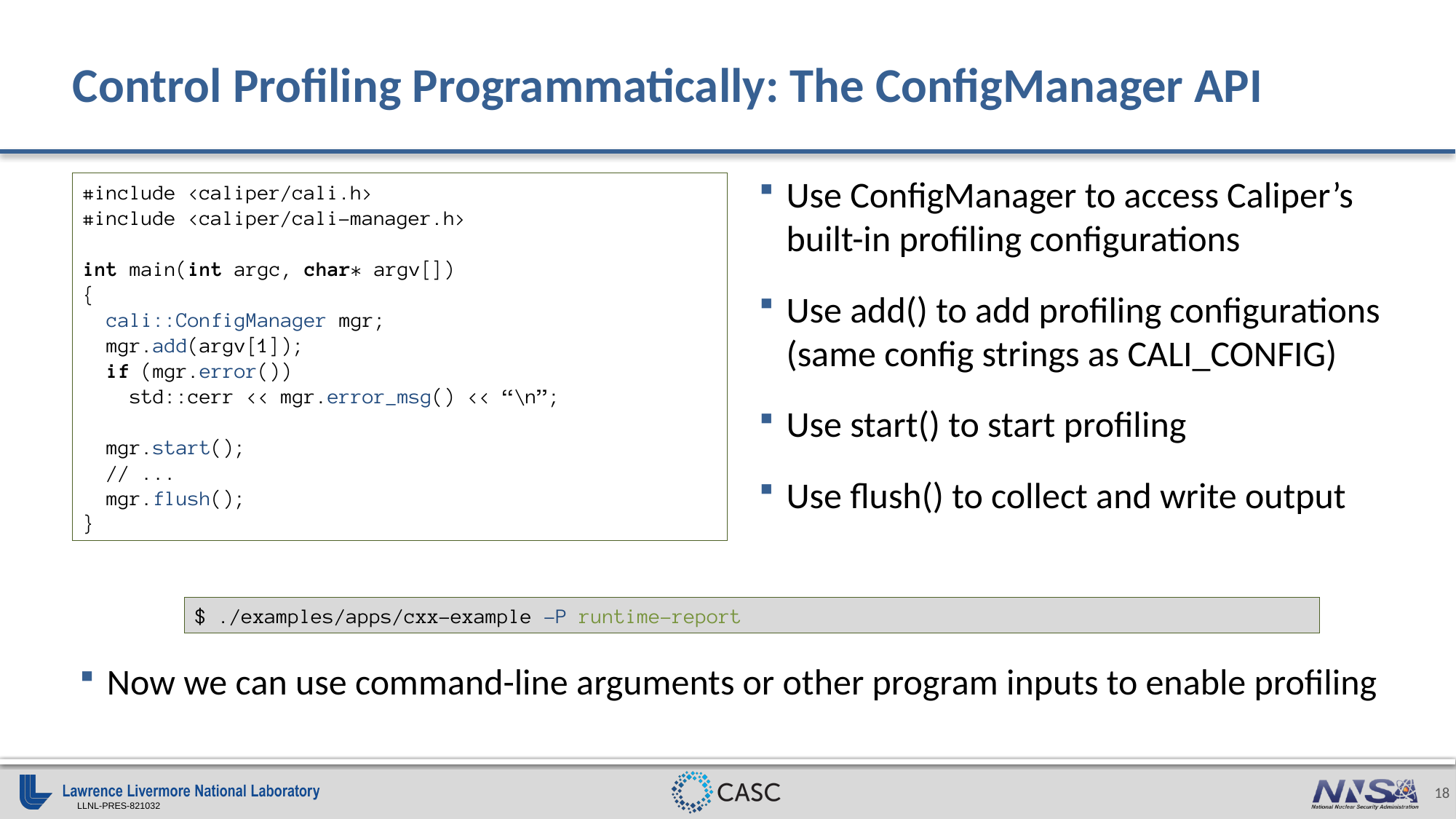

# Control Profiling Programmatically: The ConfigManager API
Use ConfigManager to access Caliper’s built-in profiling configurations
Use add() to add profiling configurations (same config strings as CALI_CONFIG)
Use start() to start profiling
Use flush() to collect and write output

#include <caliper/cali.h>
#include <caliper/cali-manager.h>

int main(int argc, char* argv[])
{
  cali::ConfigManager mgr;
  mgr.add(argv[1]);
  if (mgr.error())
    std::cerr << mgr.error_msg() << “\n”;

  mgr.start();
  // ...
  mgr.flush();
}
$ ./examples/apps/cxx-example -P runtime-report
Now we can use command-line arguments or other program inputs to enable profiling